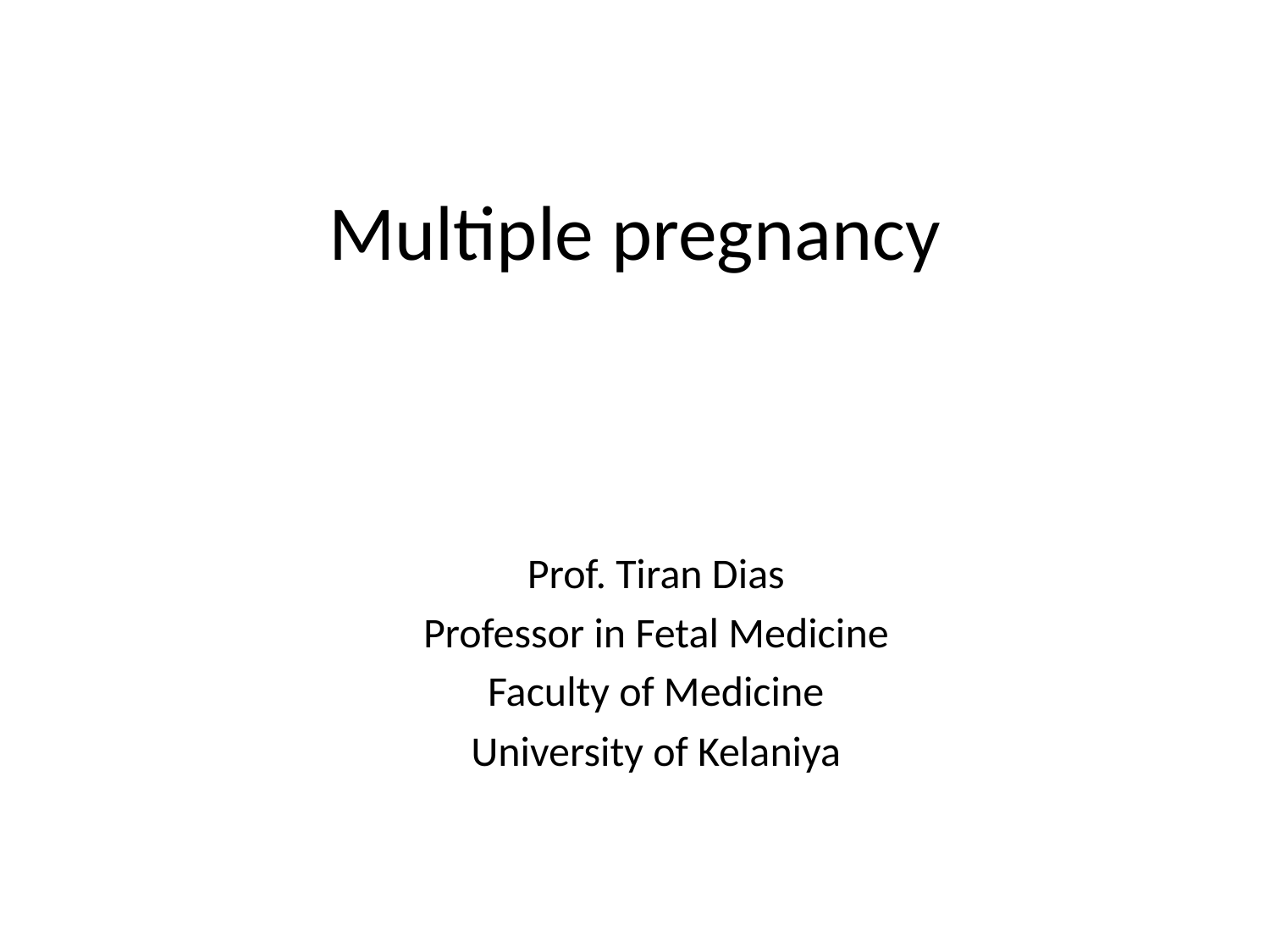

# Multiple pregnancy
Prof. Tiran Dias
Professor in Fetal Medicine
Faculty of Medicine
University of Kelaniya